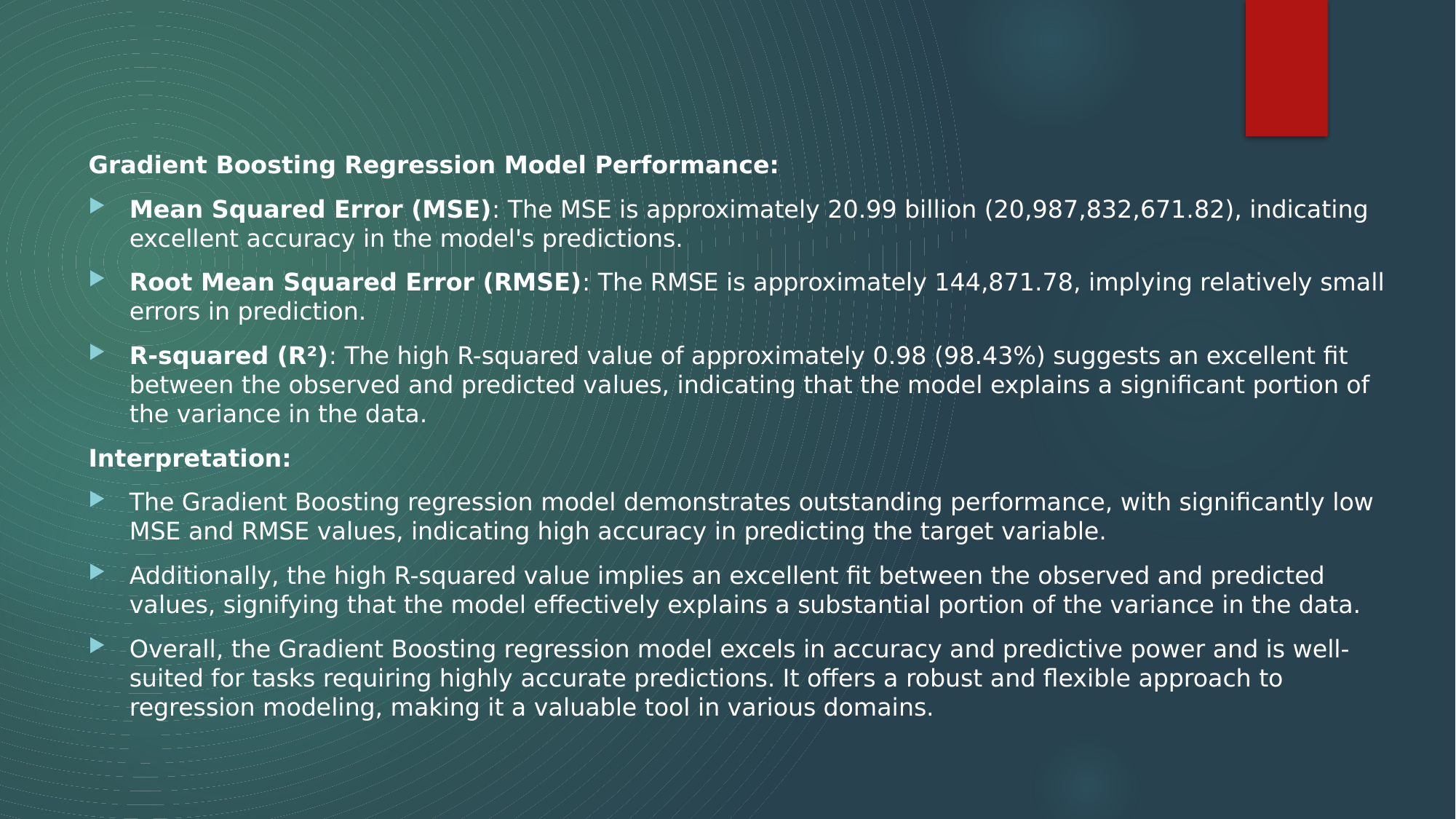

Gradient Boosting Regression Model Performance:
Mean Squared Error (MSE): The MSE is approximately 20.99 billion (20,987,832,671.82), indicating excellent accuracy in the model's predictions.
Root Mean Squared Error (RMSE): The RMSE is approximately 144,871.78, implying relatively small errors in prediction.
R-squared (R²): The high R-squared value of approximately 0.98 (98.43%) suggests an excellent fit between the observed and predicted values, indicating that the model explains a significant portion of the variance in the data.
Interpretation:
The Gradient Boosting regression model demonstrates outstanding performance, with significantly low MSE and RMSE values, indicating high accuracy in predicting the target variable.
Additionally, the high R-squared value implies an excellent fit between the observed and predicted values, signifying that the model effectively explains a substantial portion of the variance in the data.
Overall, the Gradient Boosting regression model excels in accuracy and predictive power and is well-suited for tasks requiring highly accurate predictions. It offers a robust and flexible approach to regression modeling, making it a valuable tool in various domains.